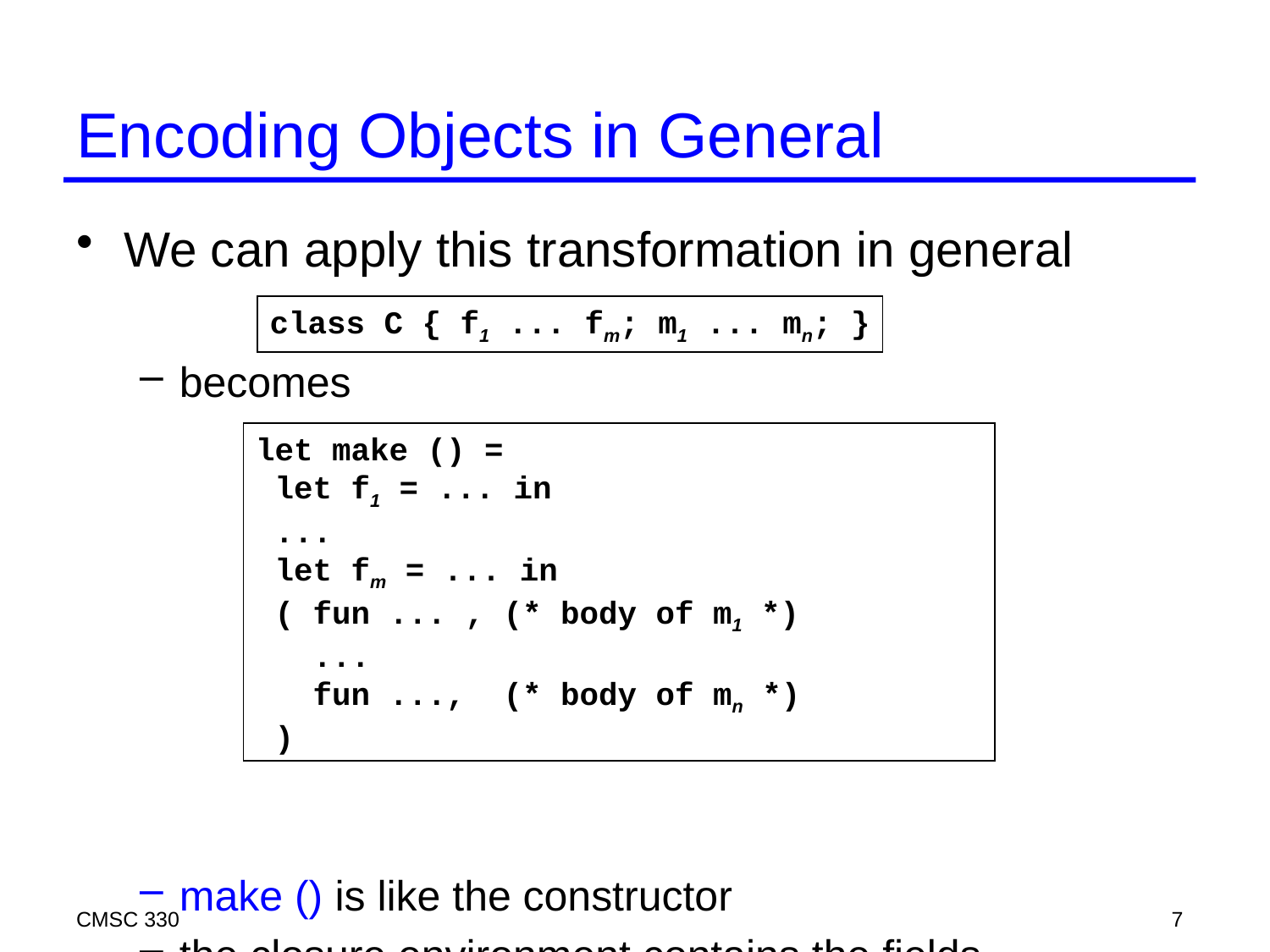

# Encoding Objects in General
We can apply this transformation in general

becomes

make () is like the constructor
the closure environment contains the fields
class C { f1 ... fm; m1 ... mn; }
let make () =
 let f1 = ... in
 ...
 let fm = ... in
 ( fun ... , (* body of m1 *)
   ...
   fun ...,  (* body of mn *)
 )
CMSC 330
7